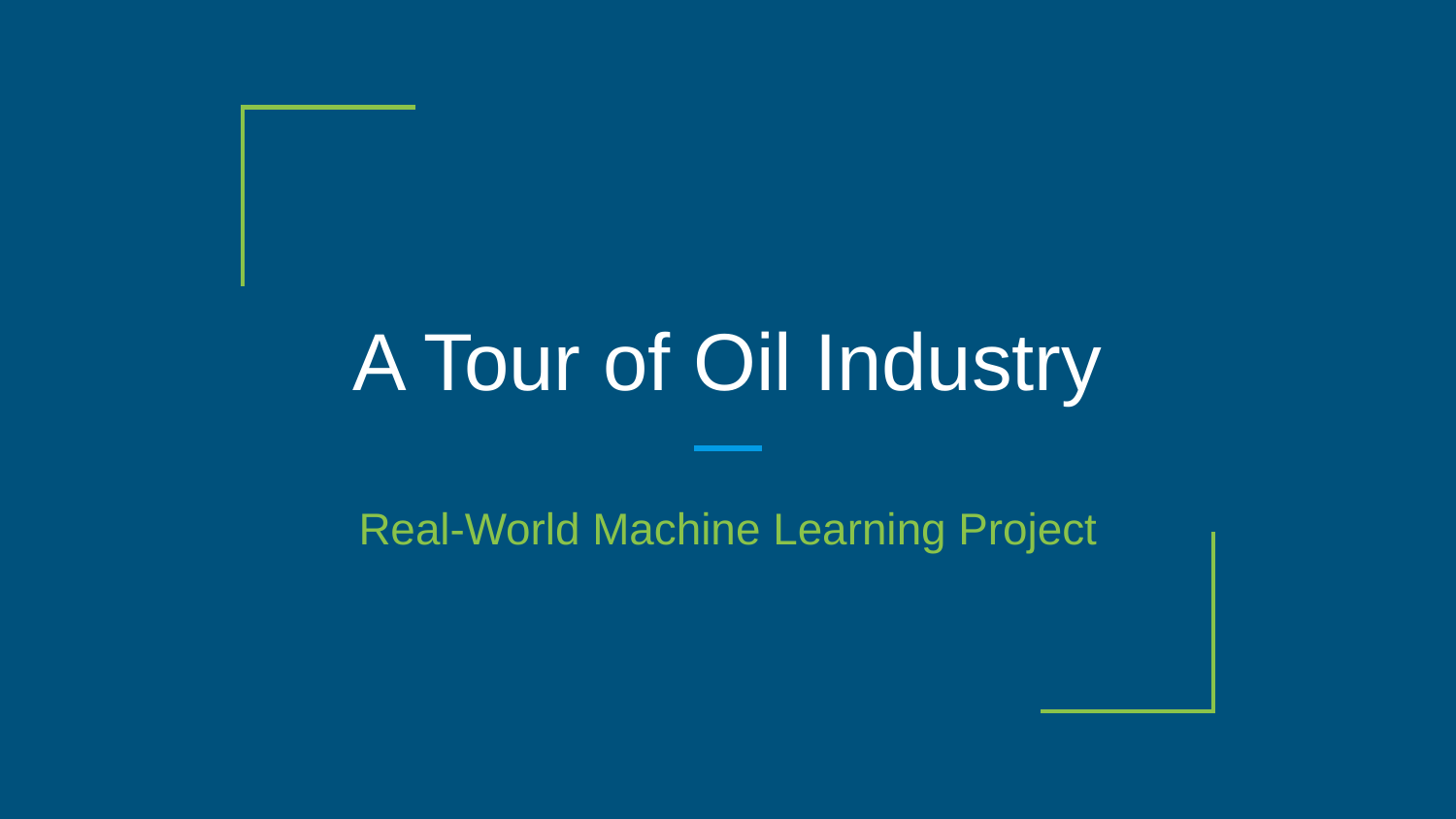

# A Tour of Oil Industry
Real-World Machine Learning Project